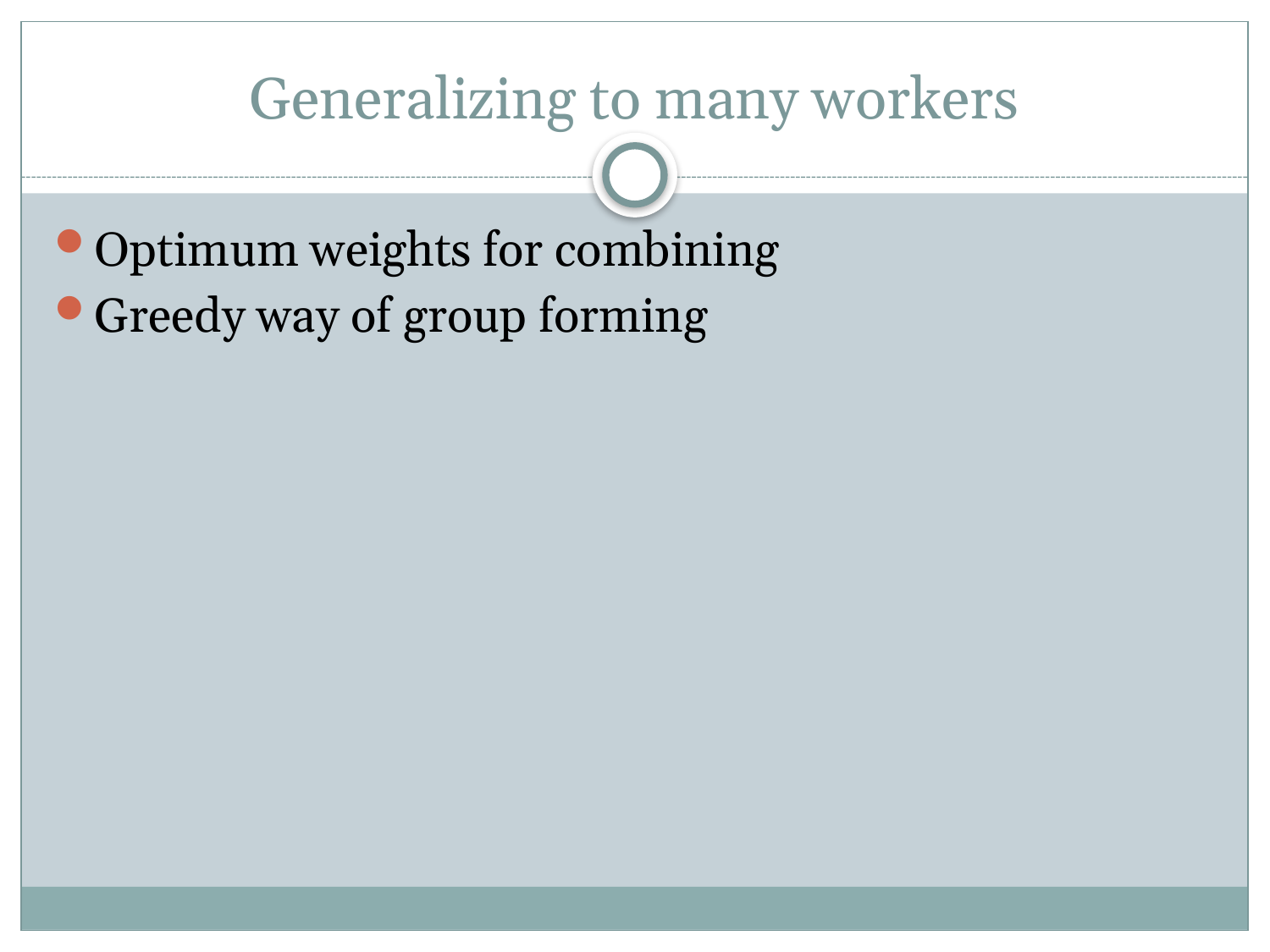

# Generalizing to many workers
Optimum weights for combining
Greedy way of group forming